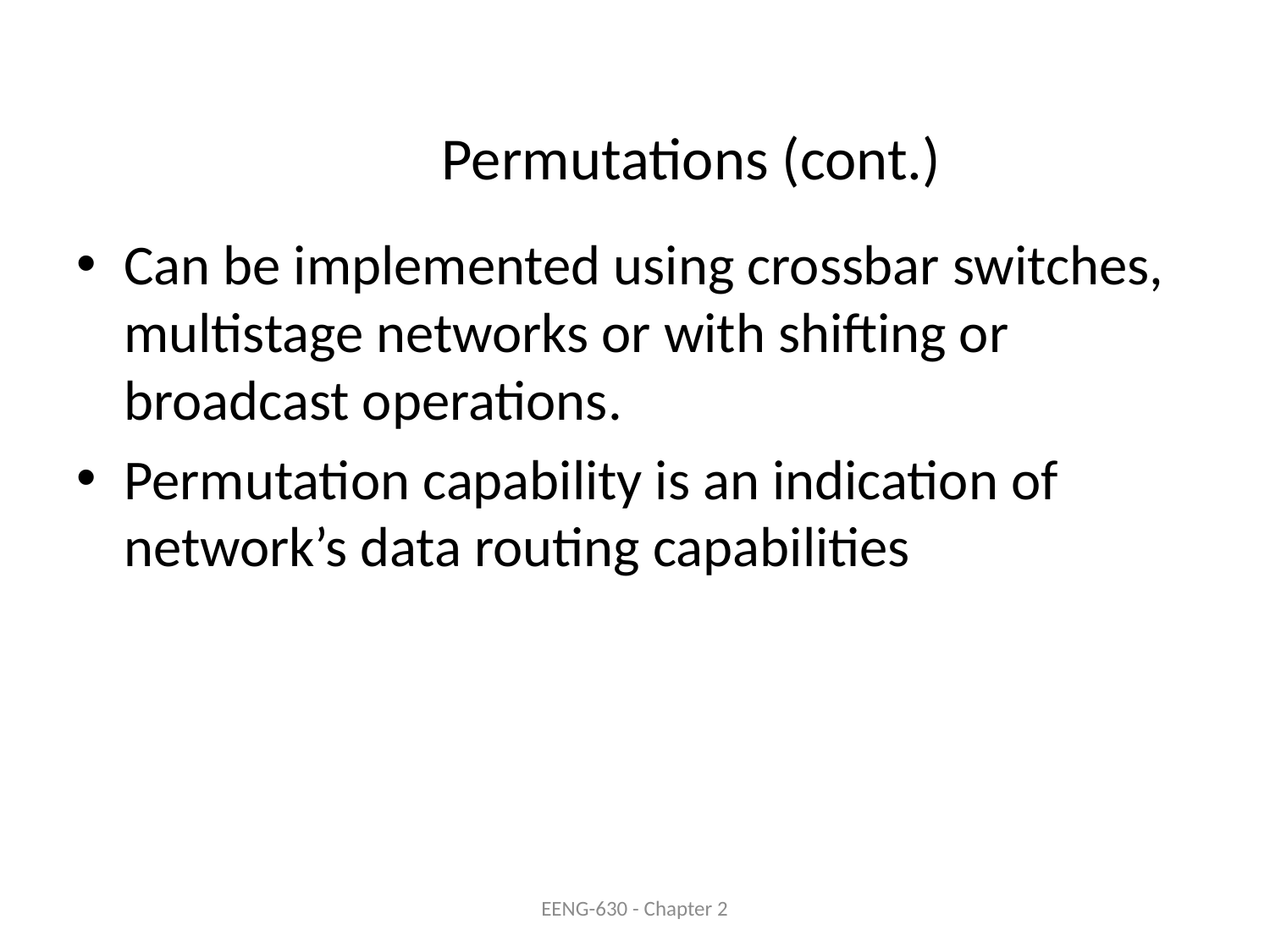

# Permutations (cont.)
Can be implemented using crossbar switches, multistage networks or with shifting or broadcast operations.
Permutation capability is an indication of network’s data routing capabilities

EENG-630 - Chapter 2